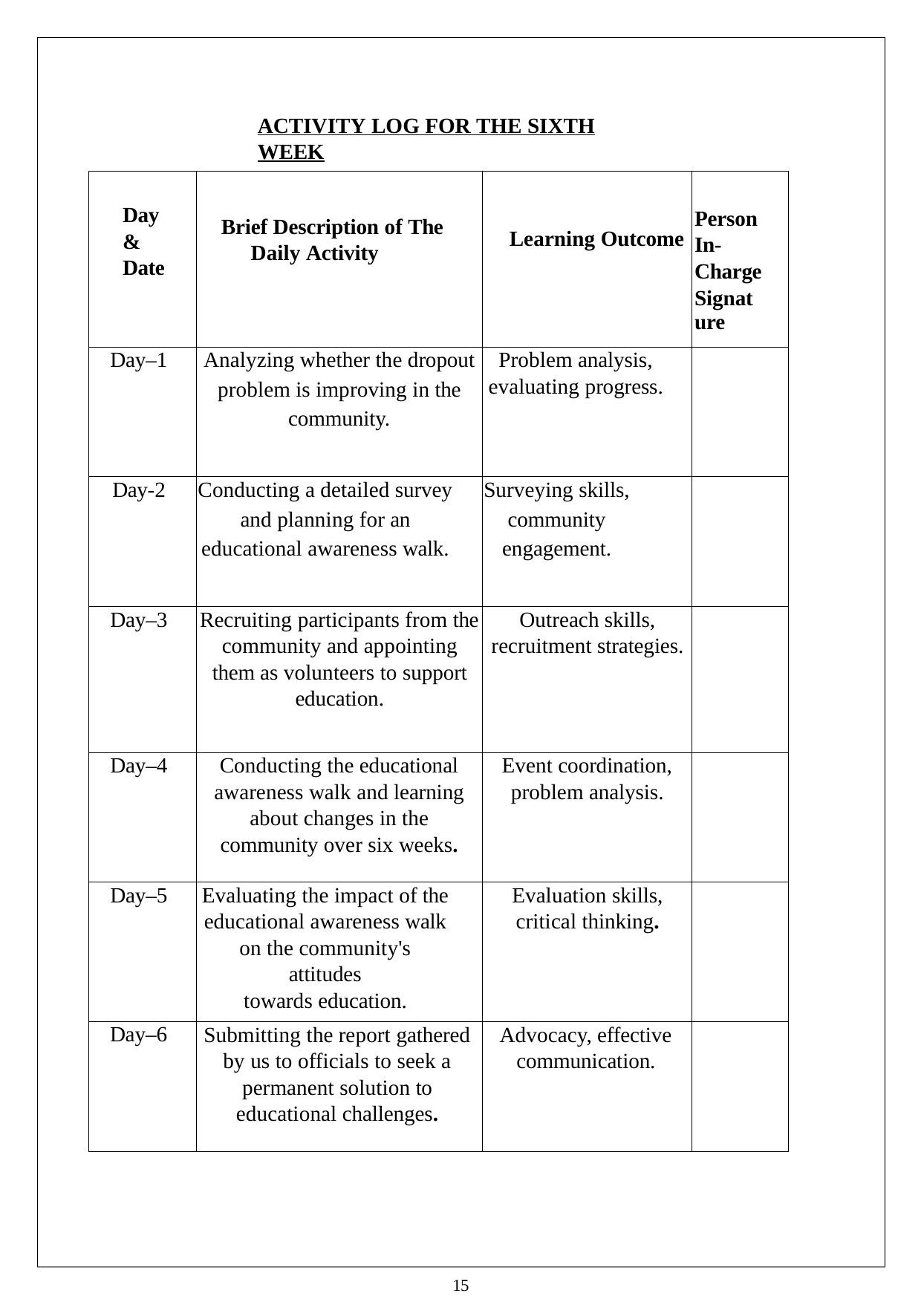

ACTIVITY LOG FOR THE SIXTH WEEK
| Day & Date | Brief Description of The Daily Activity | Learning Outcome | Person In- Charge Signature |
| --- | --- | --- | --- |
| Day–1 | Analyzing whether the dropout problem is improving in the community. | Problem analysis, evaluating progress. |  |
| Day-2 | Conducting a detailed survey and planning for an educational awareness walk. | Surveying skills, community engagement. |  |
| Day–3 | Recruiting participants from the community and appointing them as volunteers to support education. | Outreach skills, recruitment strategies. |  |
| Day–4 | Conducting the educational awareness walk and learning about changes in the community over six weeks. | Event coordination, problem analysis. |  |
| Day–5 | Evaluating the impact of the educational awareness walk on the community's attitudes towards education. | Evaluation skills, critical thinking. |  |
| Day–6 | Submitting the report gathered by us to officials to seek a permanent solution to educational challenges. | Advocacy, effective communication. |  |
15